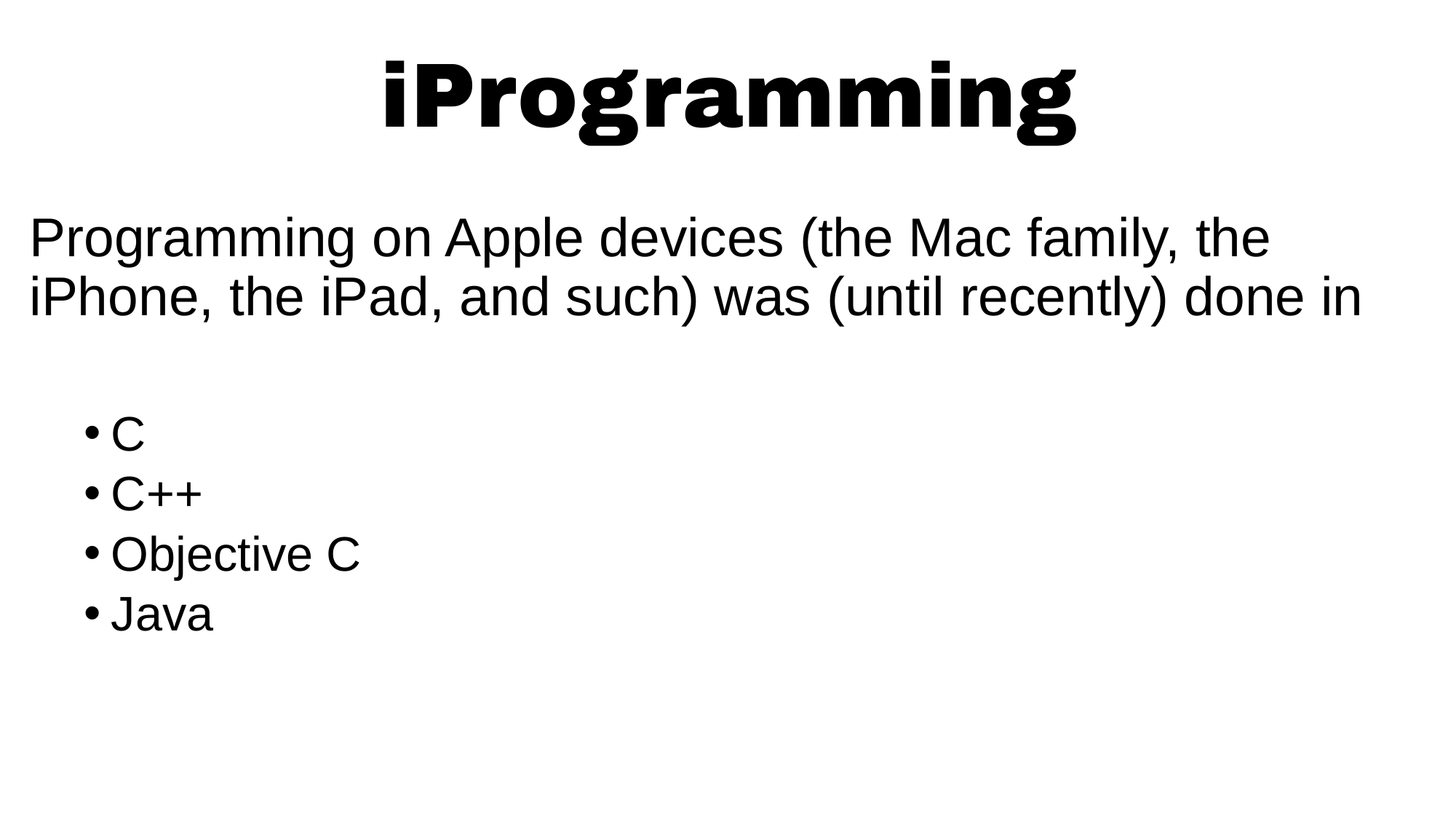

# iProgramming
Programming on Apple devices (the Mac family, the iPhone, the iPad, and such) was (until recently) done in

C
C++
Objective C
Java